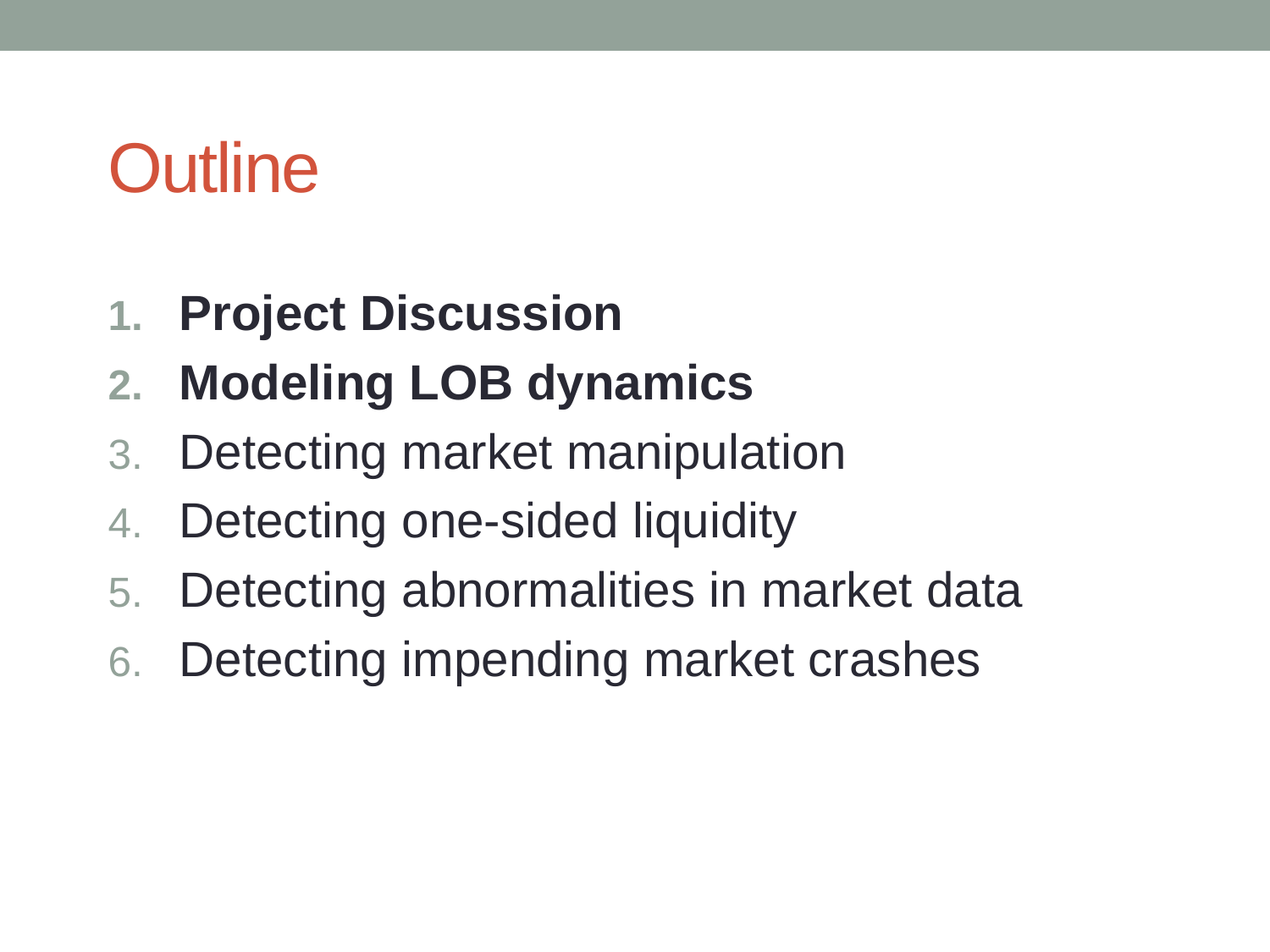

# Outline
Project Discussion
Modeling LOB dynamics
Detecting market manipulation
Detecting one-sided liquidity
Detecting abnormalities in market data
Detecting impending market crashes